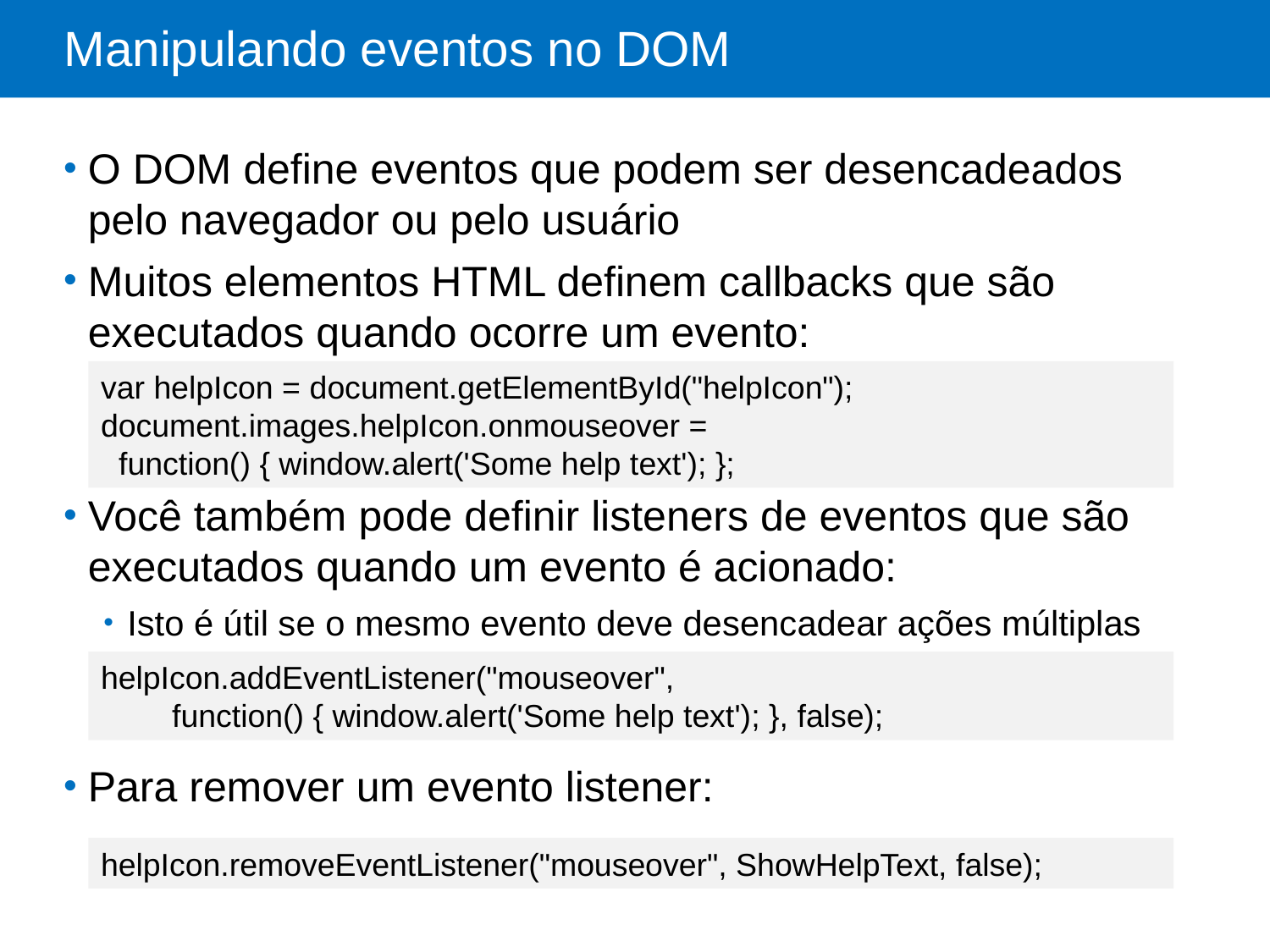

# Manipulando eventos no DOM
O DOM define eventos que podem ser desencadeados pelo navegador ou pelo usuário
Muitos elementos HTML definem callbacks que são executados quando ocorre um evento:

Você também pode definir listeners de eventos que são executados quando um evento é acionado:
Isto é útil se o mesmo evento deve desencadear ações múltiplas
This is useful if the same event needs to trigger mult

Para remover um evento listener:
var helpIcon = document.getElementById("helpIcon");
document.images.helpIcon.onmouseover =
  function() { window.alert('Some help text'); };
helpIcon.addEventListener("mouseover",
        function() { window.alert('Some help text'); }, false);
helpIcon.removeEventListener("mouseover", ShowHelpText, false);